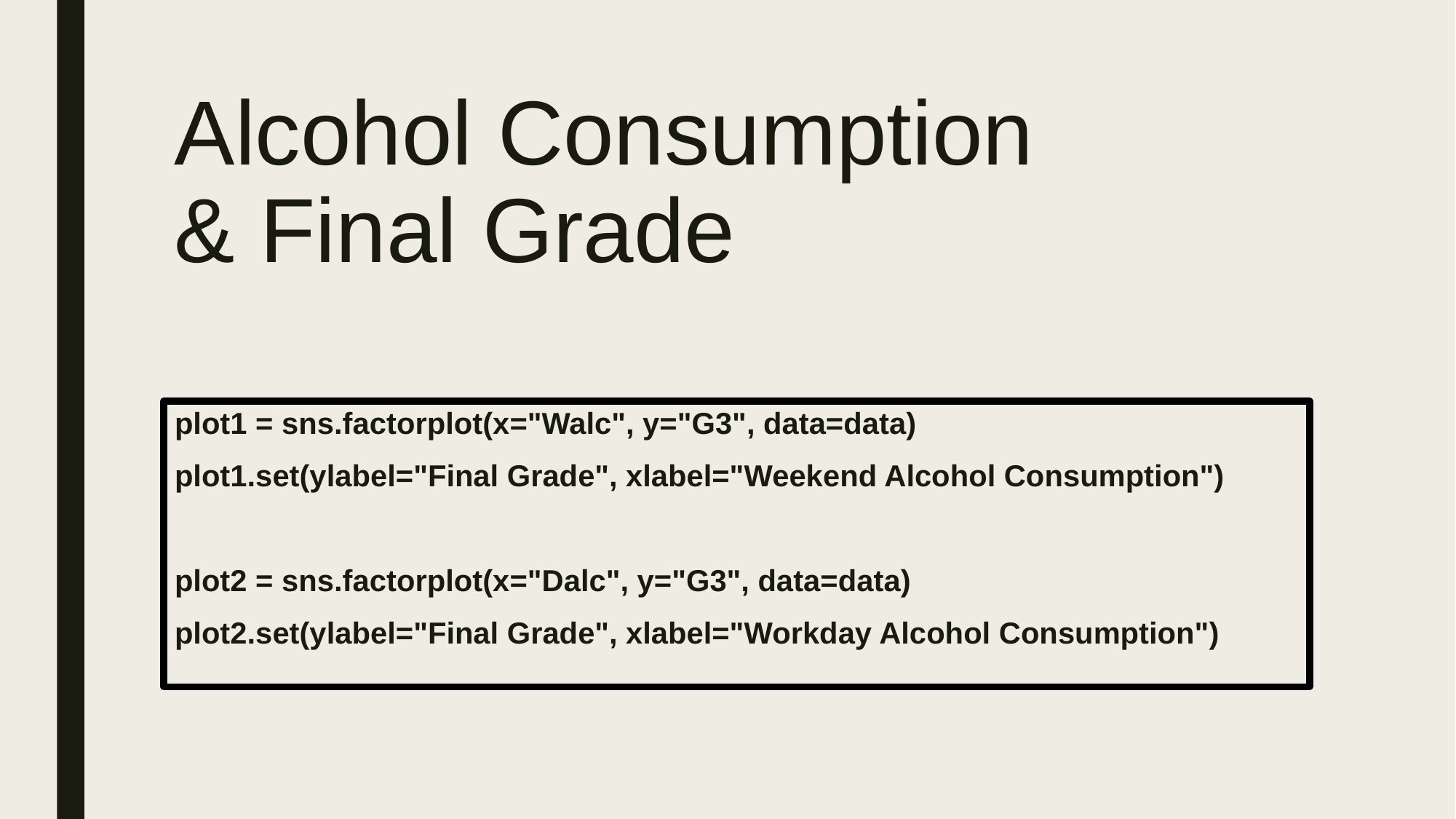

Alcohol Consumption
& Final Grade
plot1 = sns.factorplot(x="Walc", y="G3", data=data)
plot1.set(ylabel="Final Grade", xlabel="Weekend Alcohol Consumption")

plot2 = sns.factorplot(x="Dalc", y="G3", data=data)
plot2.set(ylabel="Final Grade", xlabel="Workday Alcohol Consumption")